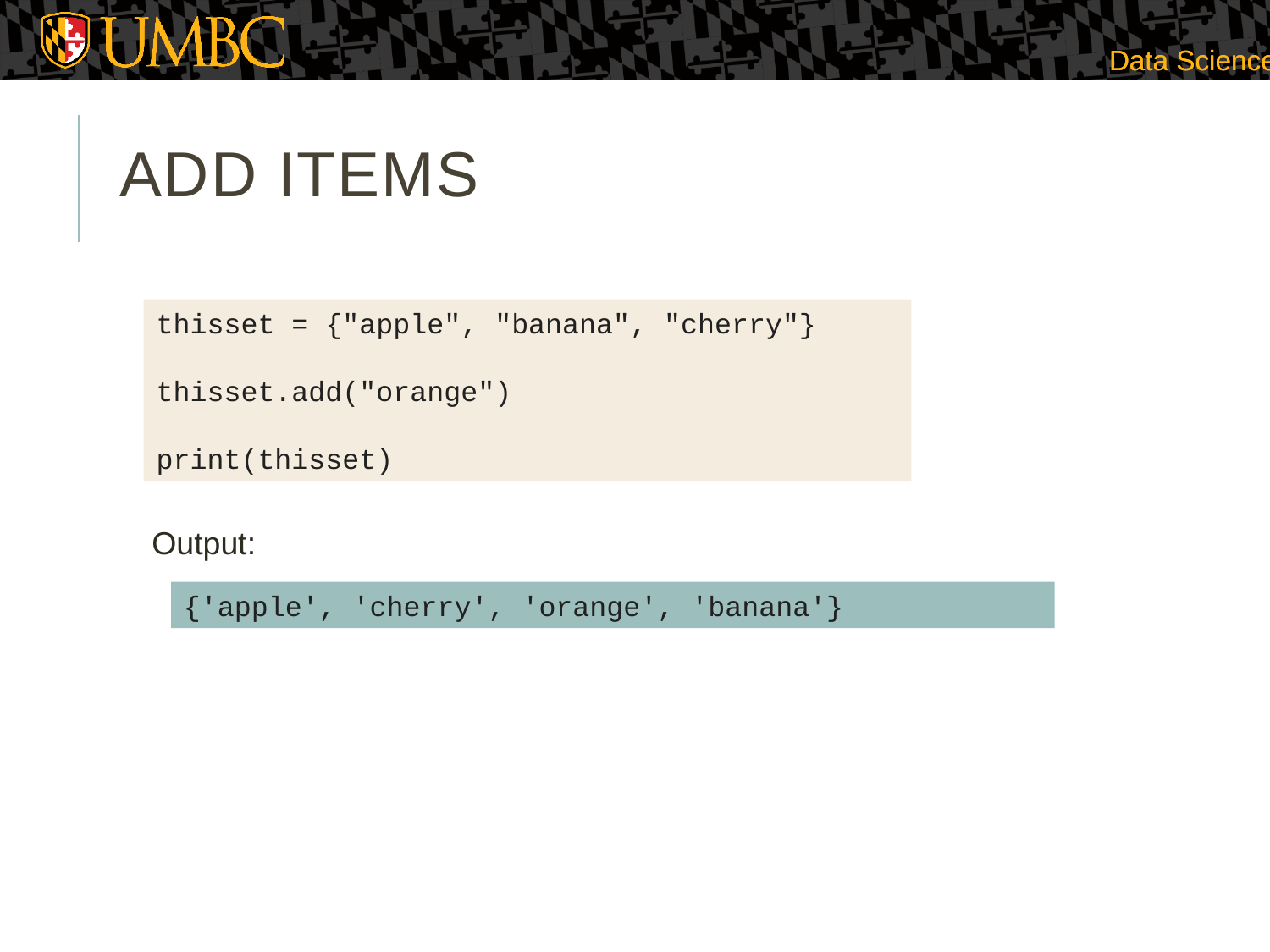

# Add Items
thisset = {"apple", "banana", "cherry"}

thisset.add("orange")

print(thisset)
Output:
{'apple', 'cherry', 'orange', 'banana'}